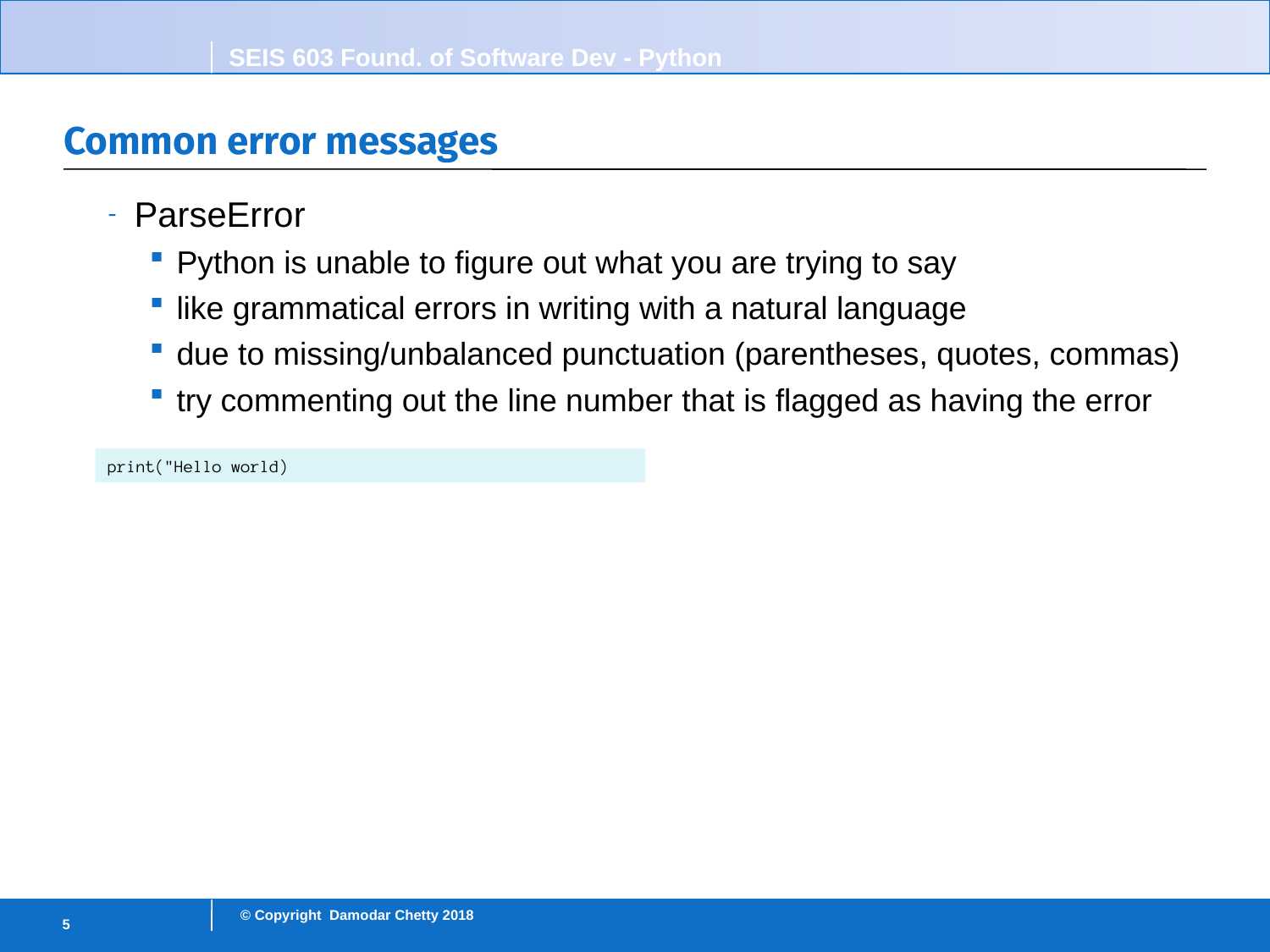

# Common error messages
ParseError
Python is unable to figure out what you are trying to say
like grammatical errors in writing with a natural language
due to missing/unbalanced punctuation (parentheses, quotes, commas)
try commenting out the line number that is flagged as having the error
print("Hello world)
5